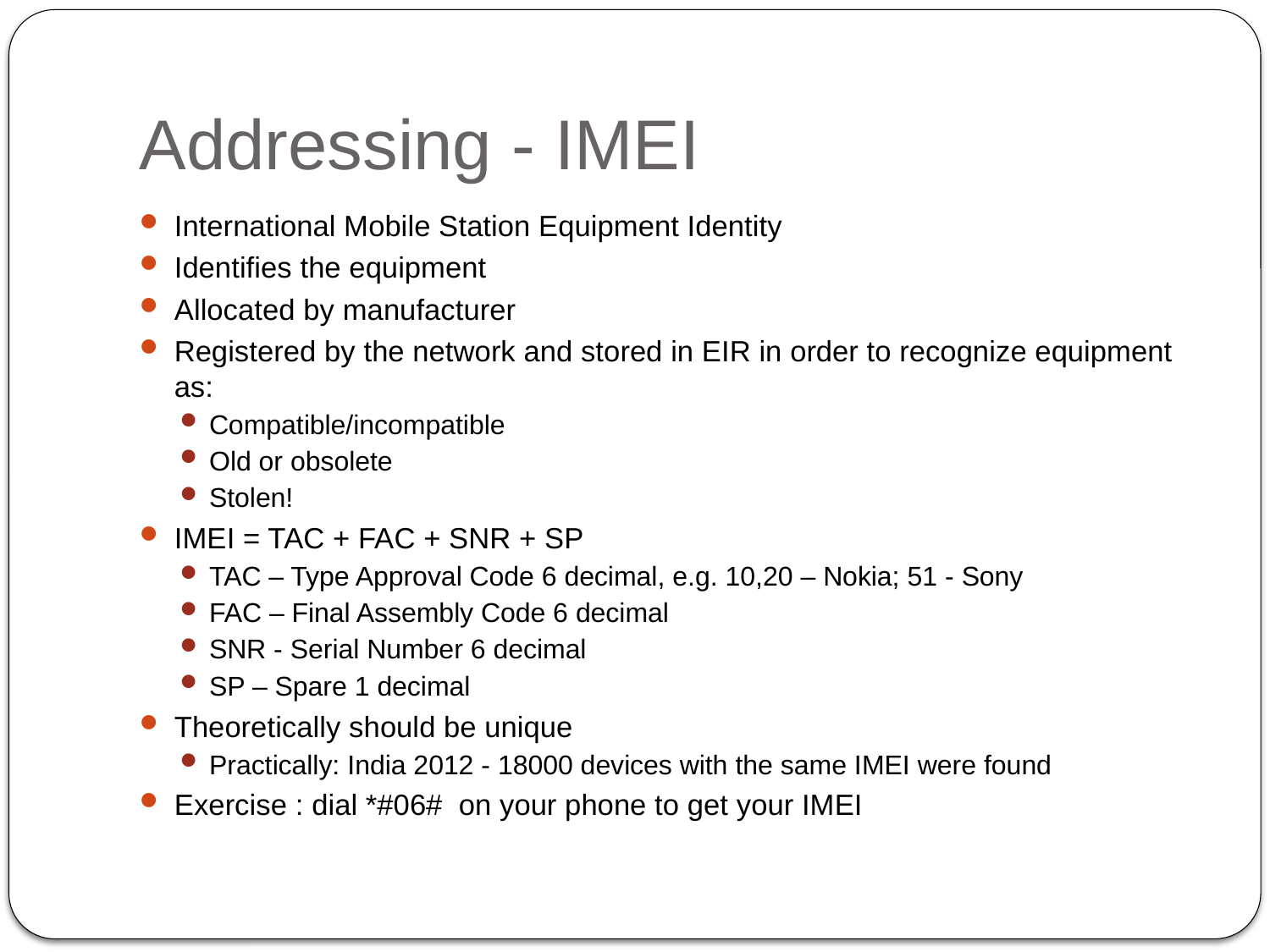

# Addressing - IMEI
International Mobile Station Equipment Identity
Identifies the equipment
Allocated by manufacturer
Registered by the network and stored in EIR in order to recognize equipment as:
Compatible/incompatible
Old or obsolete
Stolen!
IMEI = TAC + FAC + SNR + SP
TAC – Type Approval Code 6 decimal, e.g. 10,20 – Nokia; 51 - Sony
FAC – Final Assembly Code 6 decimal
SNR - Serial Number 6 decimal
SP – Spare 1 decimal
Theoretically should be unique
Practically: India 2012 - 18000 devices with the same IMEI were found
Exercise : dial *#06#  on your phone to get your IMEI